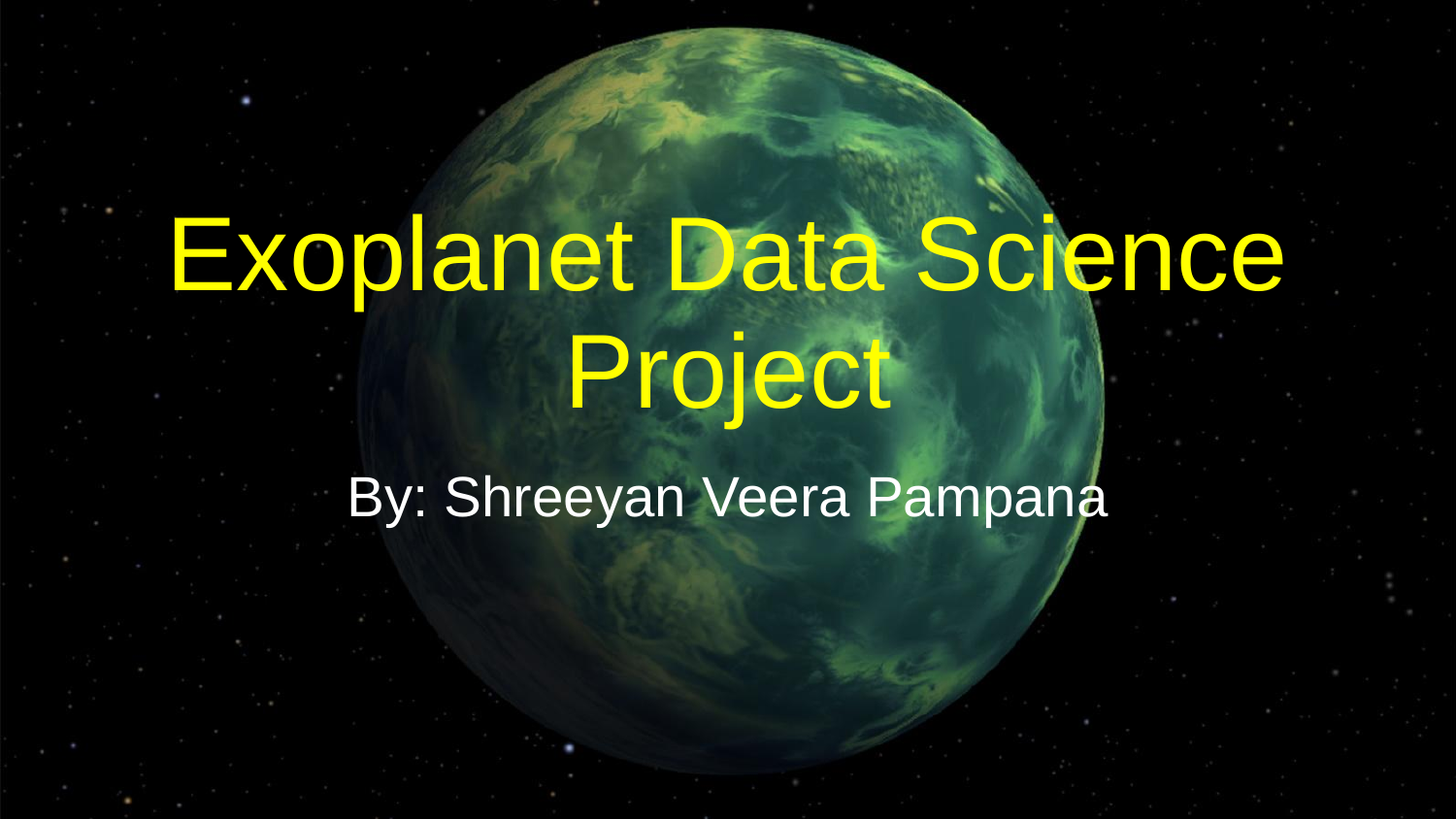

# Exoplanet Data Science Project
By: Shreeyan Veera Pampana